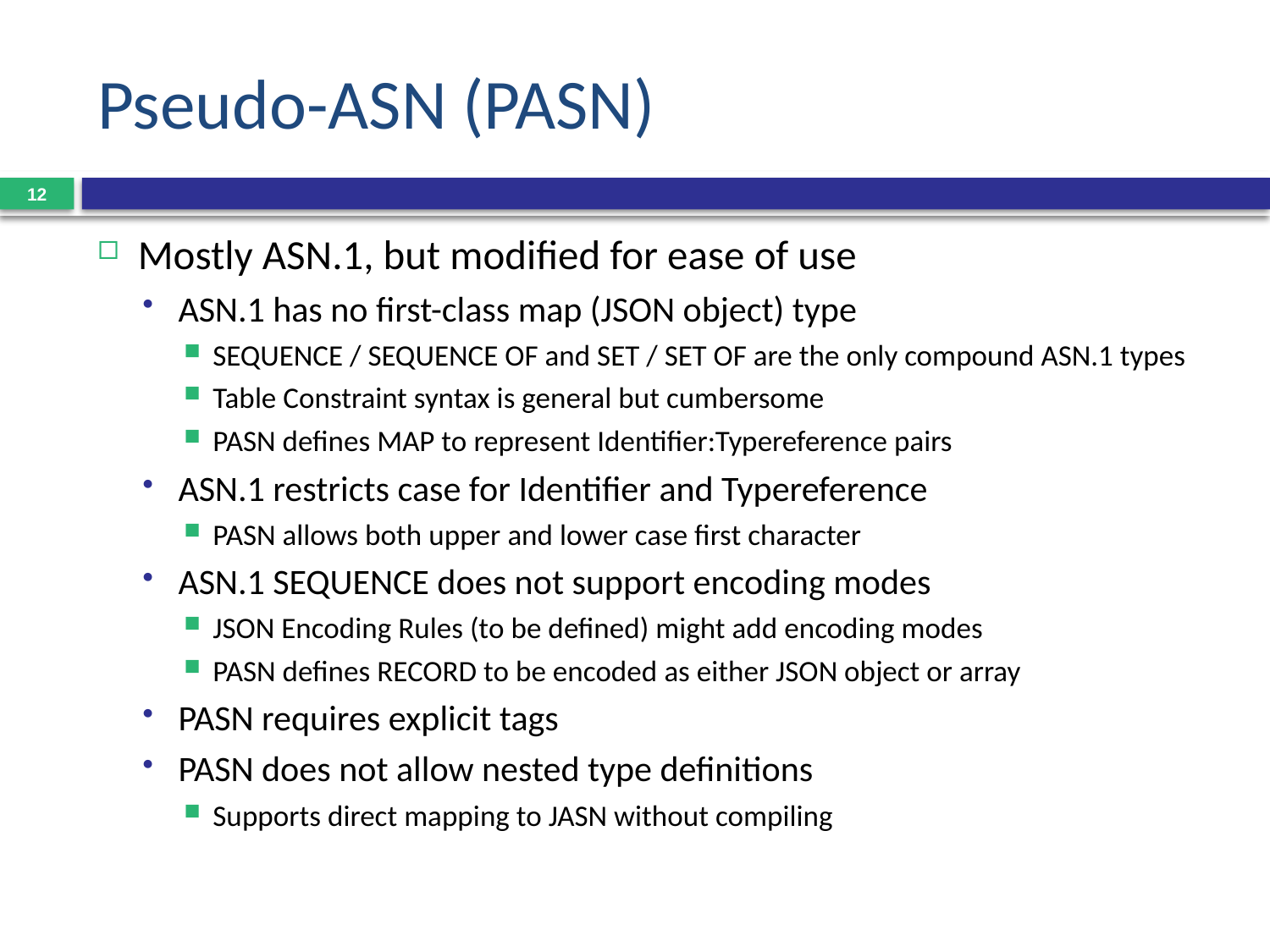

# Pseudo-ASN (PASN)
12
Mostly ASN.1, but modified for ease of use
ASN.1 has no first-class map (JSON object) type
SEQUENCE / SEQUENCE OF and SET / SET OF are the only compound ASN.1 types
Table Constraint syntax is general but cumbersome
PASN defines MAP to represent Identifier:Typereference pairs
ASN.1 restricts case for Identifier and Typereference
PASN allows both upper and lower case first character
ASN.1 SEQUENCE does not support encoding modes
JSON Encoding Rules (to be defined) might add encoding modes
PASN defines RECORD to be encoded as either JSON object or array
PASN requires explicit tags
PASN does not allow nested type definitions
Supports direct mapping to JASN without compiling